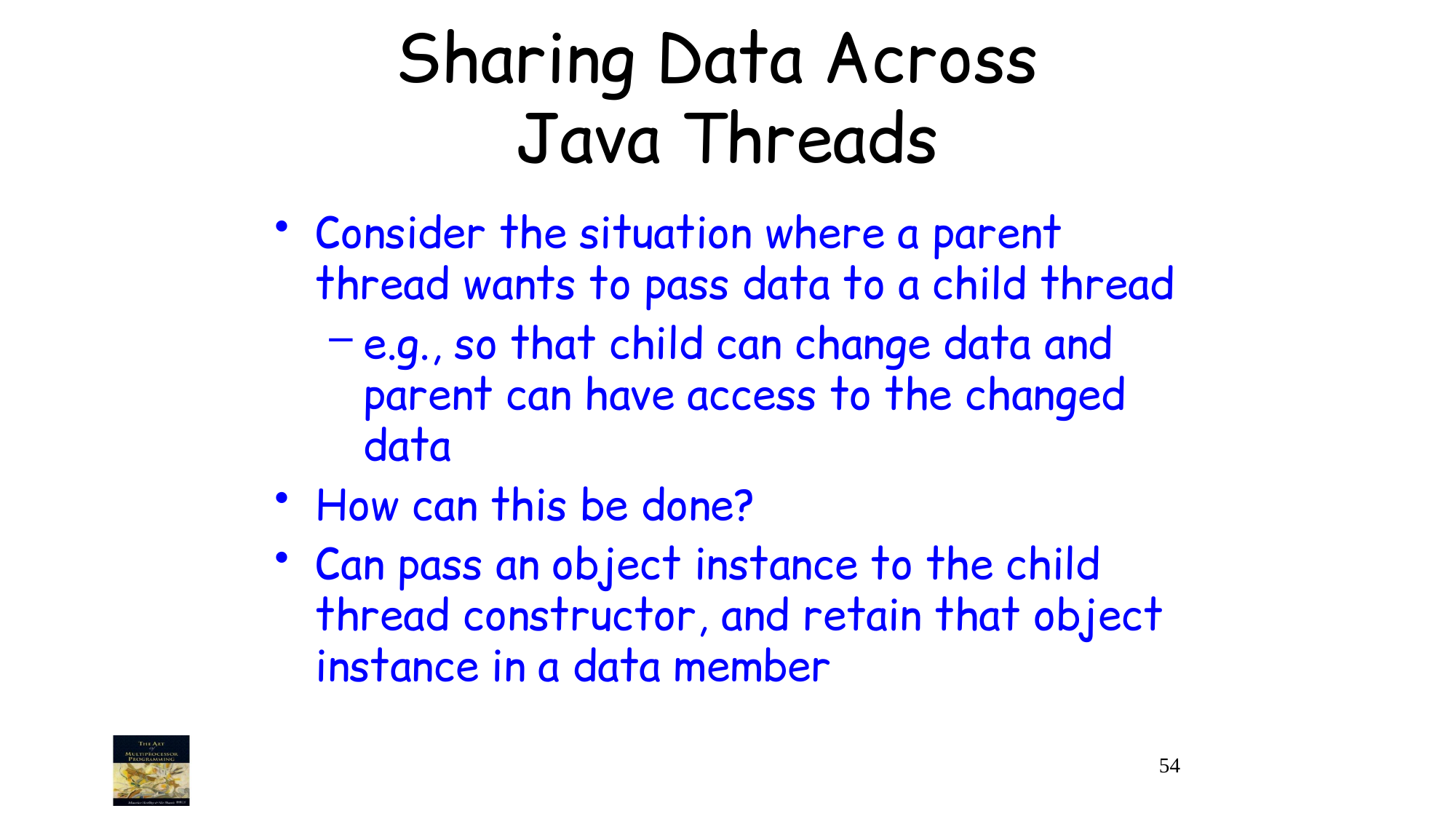

# Sharing Data Across Java Threads
Consider the situation where a parent thread wants to pass data to a child thread
e.g., so that child can change data and parent can have access to the changed data
How can this be done?
Can pass an object instance to the child thread constructor, and retain that object instance in a data member
54